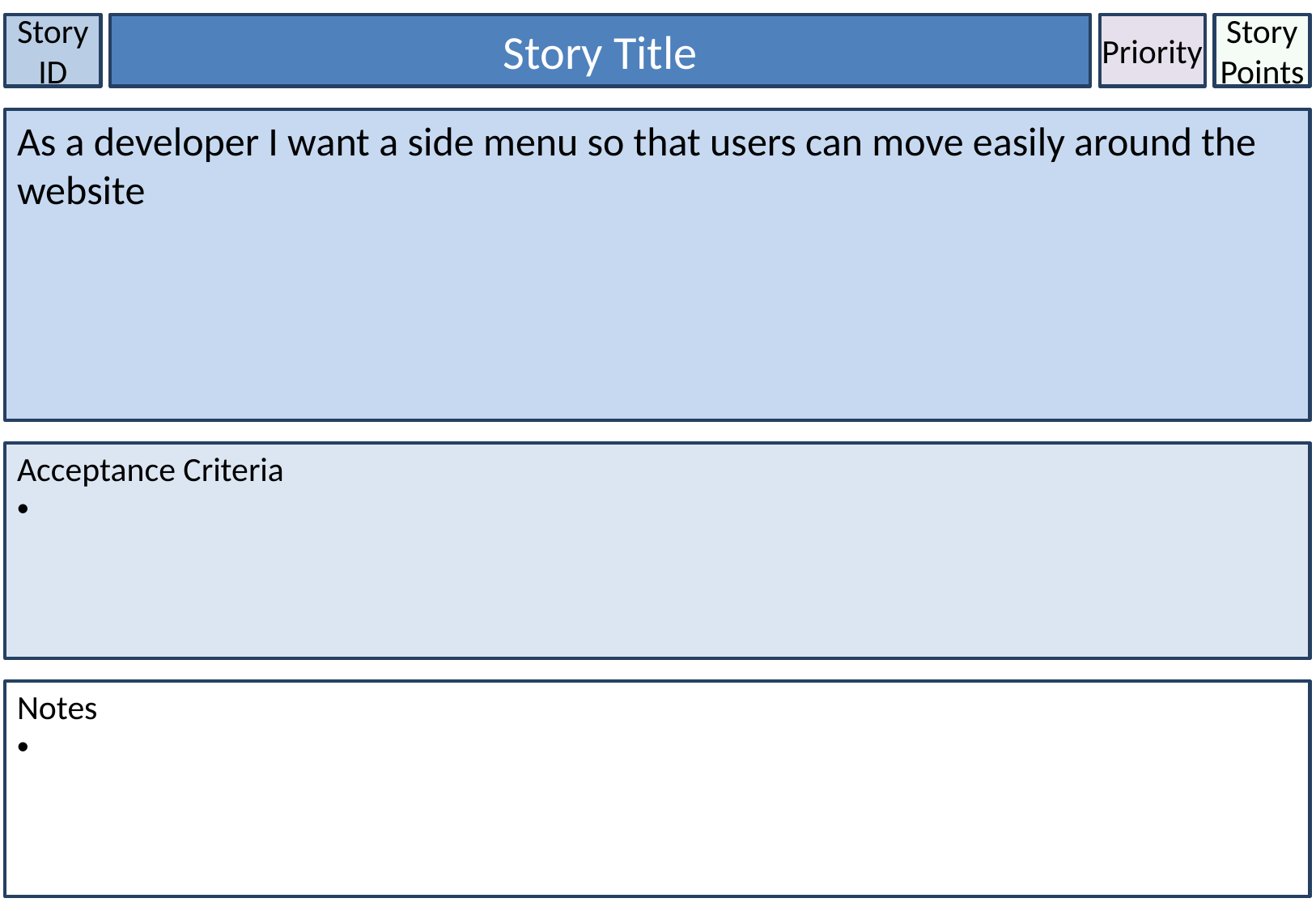

Story ID
Story Title
Priority
Story Points
As a developer I want a side menu so that users can move easily around the website
Acceptance Criteria

Notes